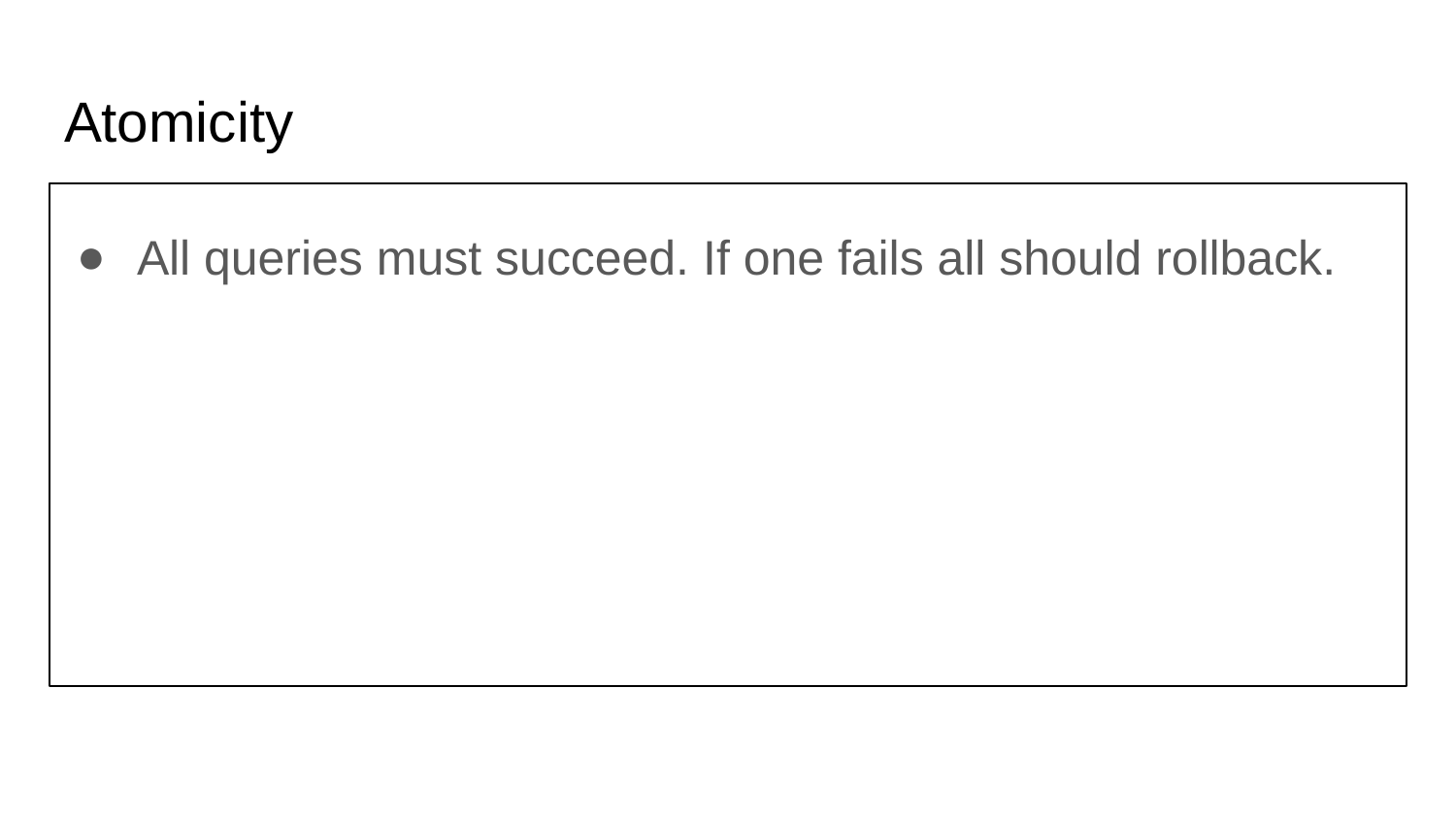

# Atomicity
All queries must succeed. If one fails all should rollback.